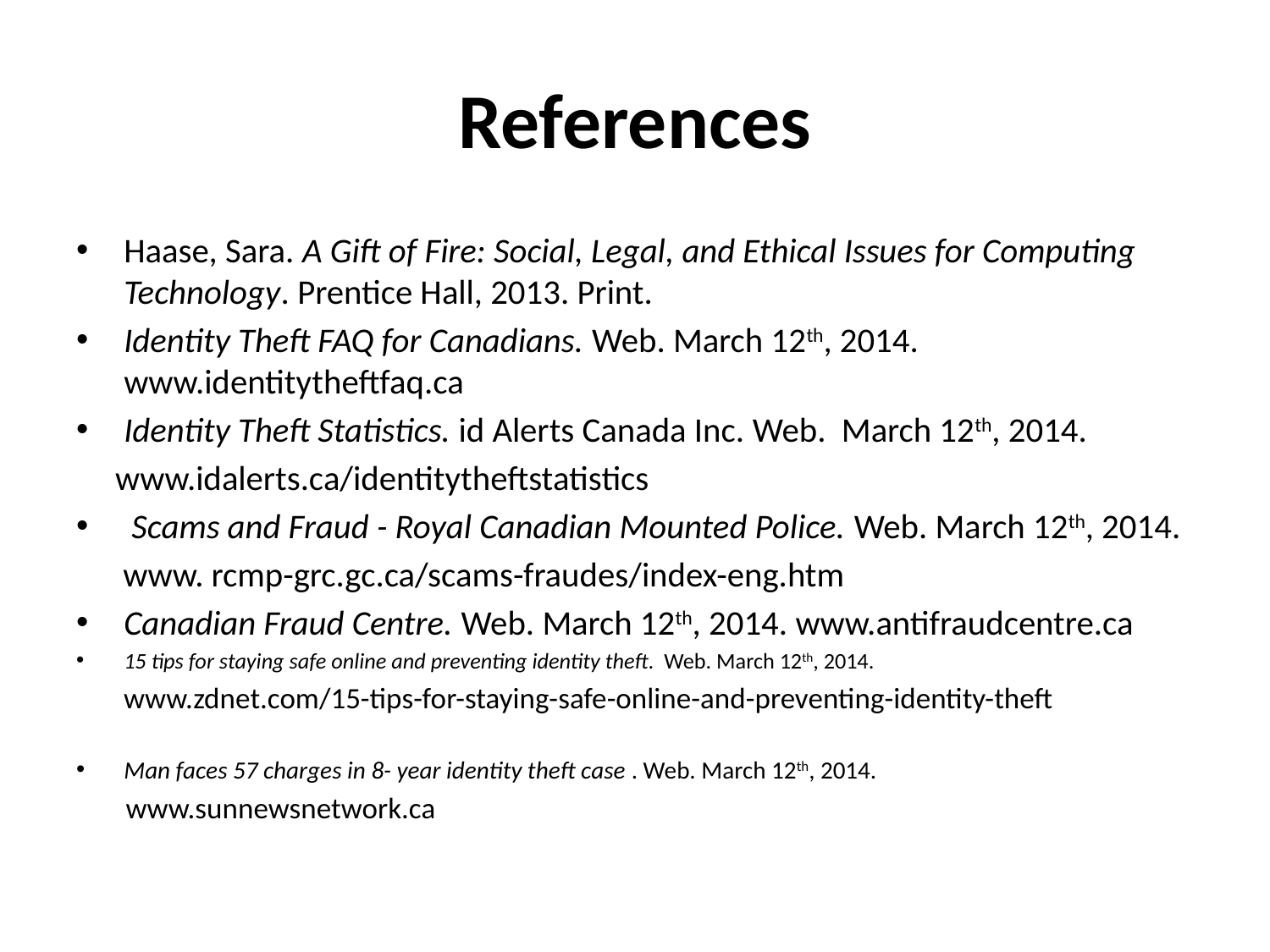

# References
Haase, Sara. A Gift of Fire: Social, Legal, and Ethical Issues for Computing Technology. Prentice Hall, 2013. Print.
Identity Theft FAQ for Canadians. Web. March 12th, 2014. www.identitytheftfaq.ca
Identity Theft Statistics. id Alerts Canada Inc. Web.  March 12th, 2014.
     www.idalerts.ca/identitytheftstatistics
 Scams and Fraud - Royal Canadian Mounted Police. Web. March 12th, 2014.
      www. rcmp-grc.gc.ca/scams-fraudes/index-eng.htm
Canadian Fraud Centre. Web. March 12th, 2014. www.antifraudcentre.ca
15 tips for staying safe online and preventing identity theft.  Web. March 12th, 2014.
       www.zdnet.com/15-tips-for-staying-safe-online-and-preventing-identity-theft

Man faces 57 charges in 8- year identity theft case . Web. March 12th, 2014.
         www.sunnewsnetwork.ca